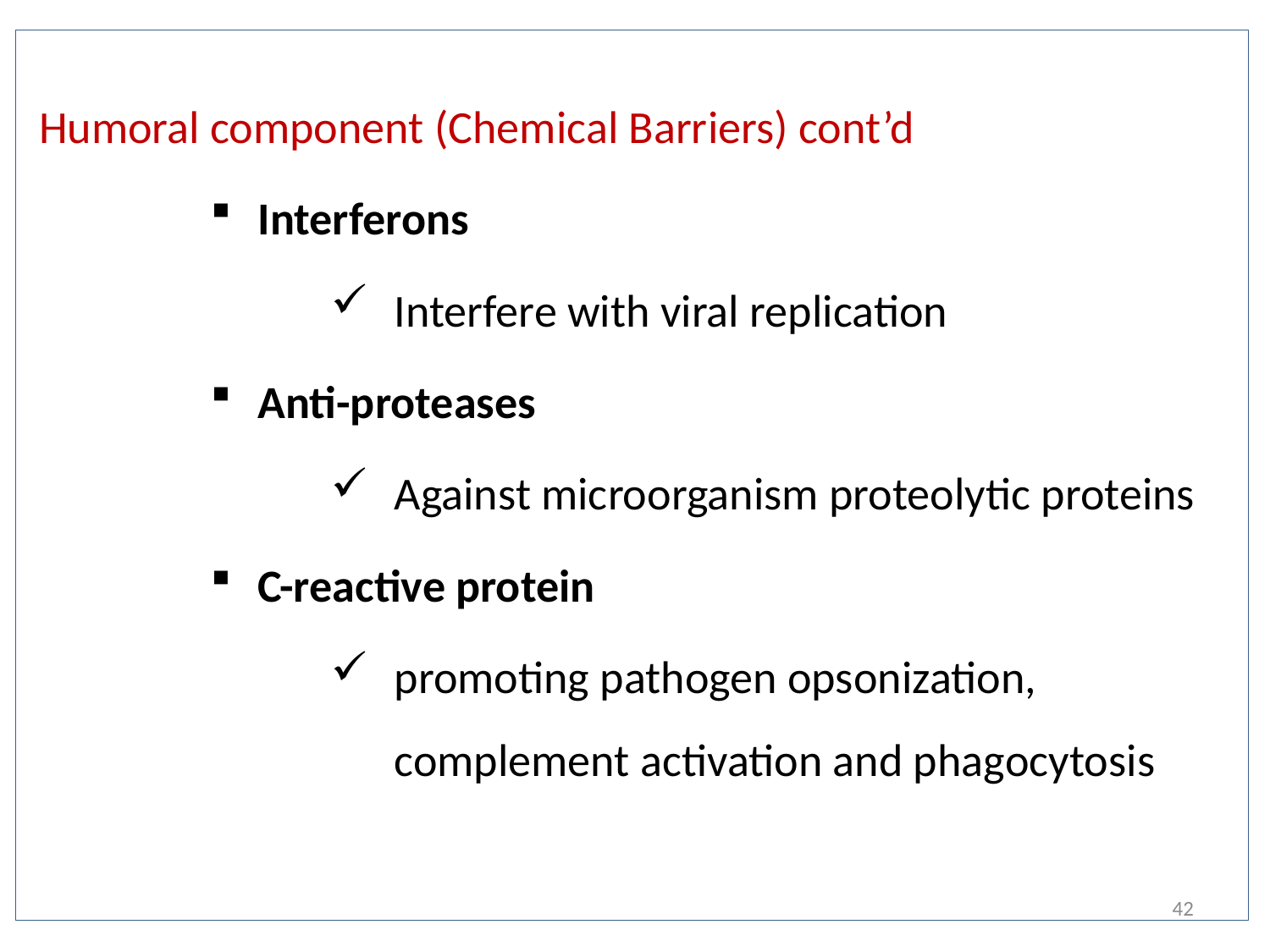

Humoral component (Chemical Barriers) cont’d
Interferons
Interfere with viral replication
Anti-proteases
Against microorganism proteolytic proteins
C-reactive protein
promoting pathogen opsonization, complement activation and phagocytosis
42